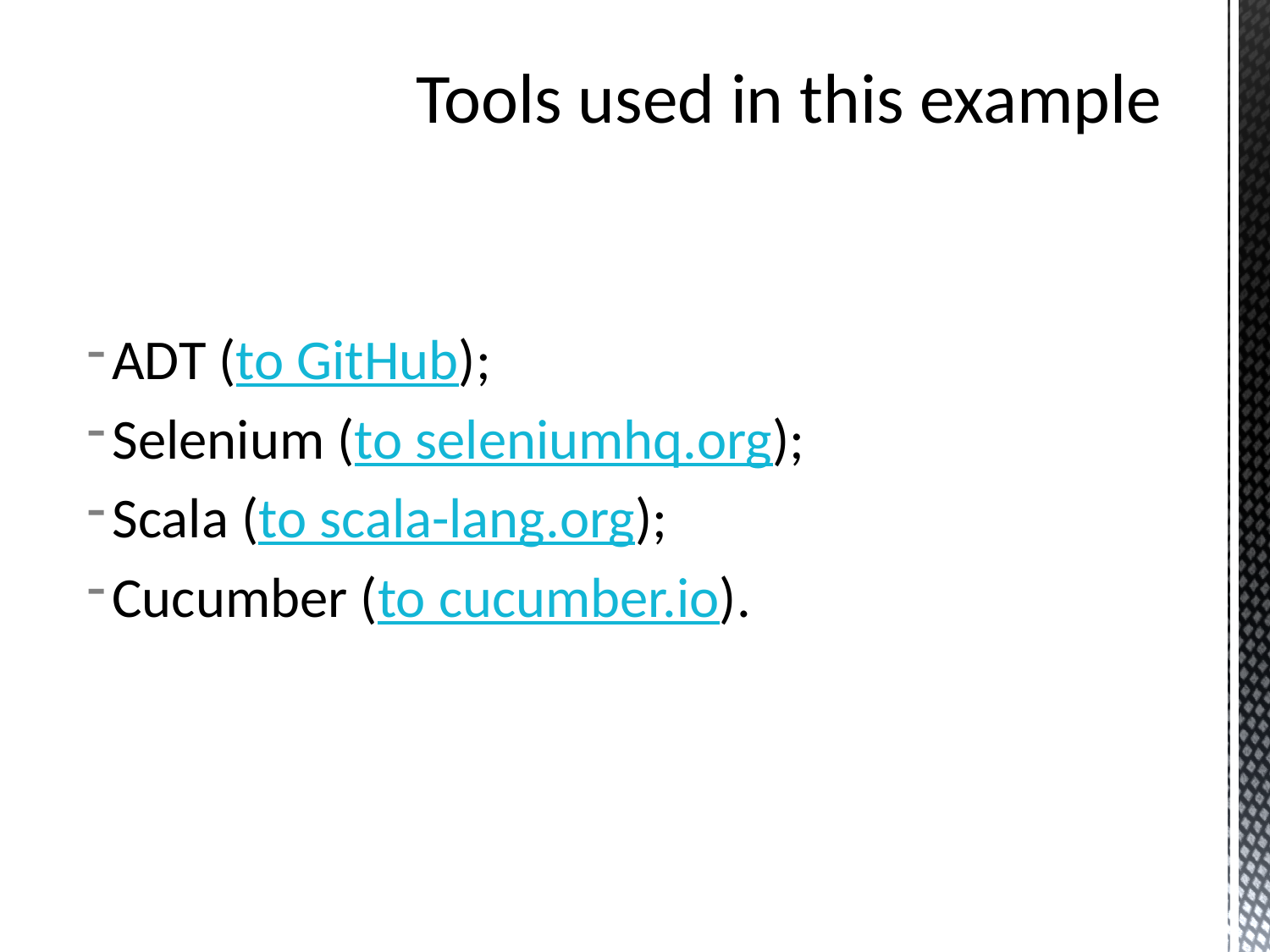

# Tools used in this example
ADT (to GitHub);
Selenium (to seleniumhq.org);
Scala (to scala-lang.org);
Cucumber (to cucumber.io).